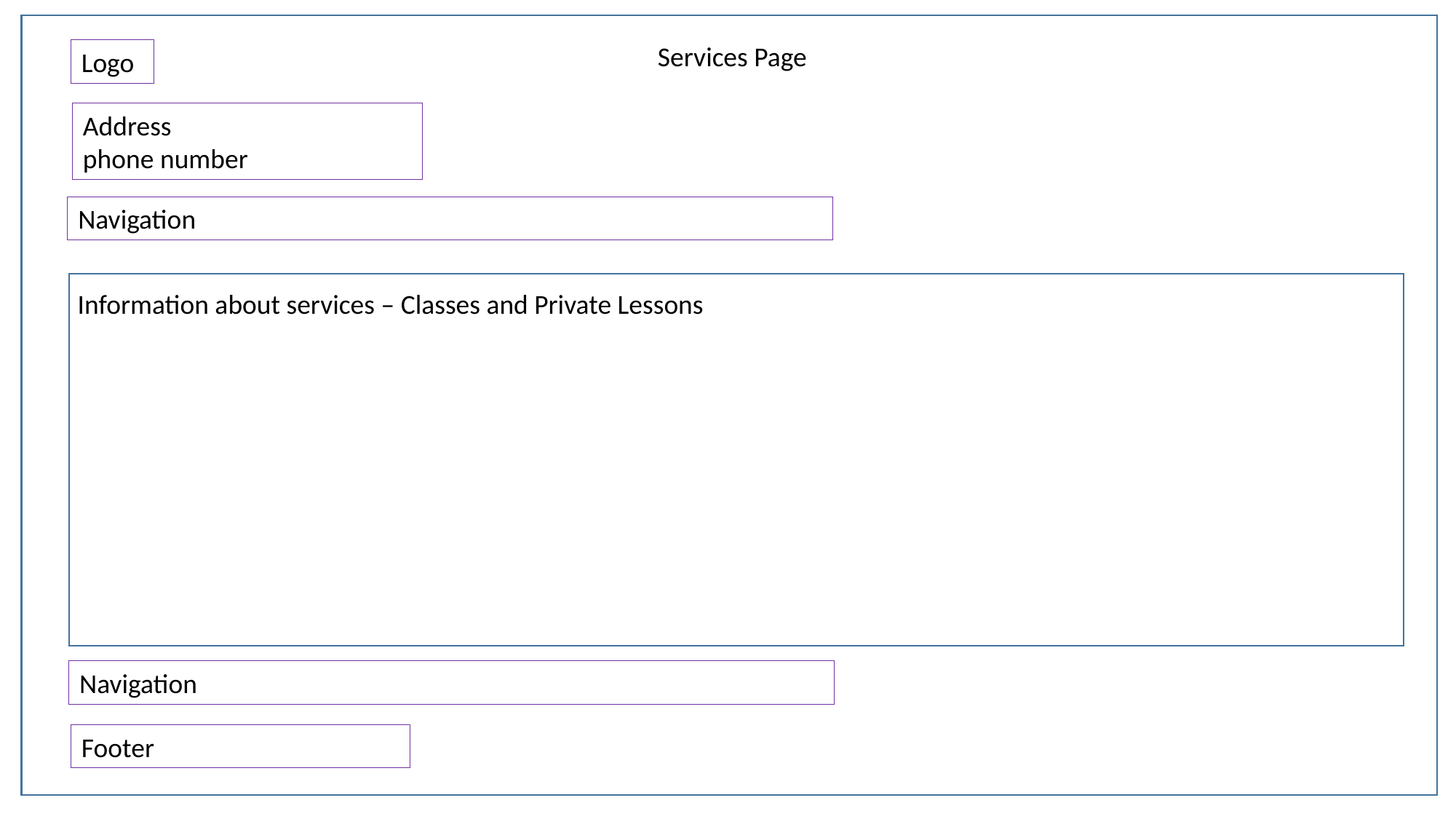

Services Page
Logo
Address
phone number
Navigation

Information about services – Classes and Private Lessons
Navigation
Footer